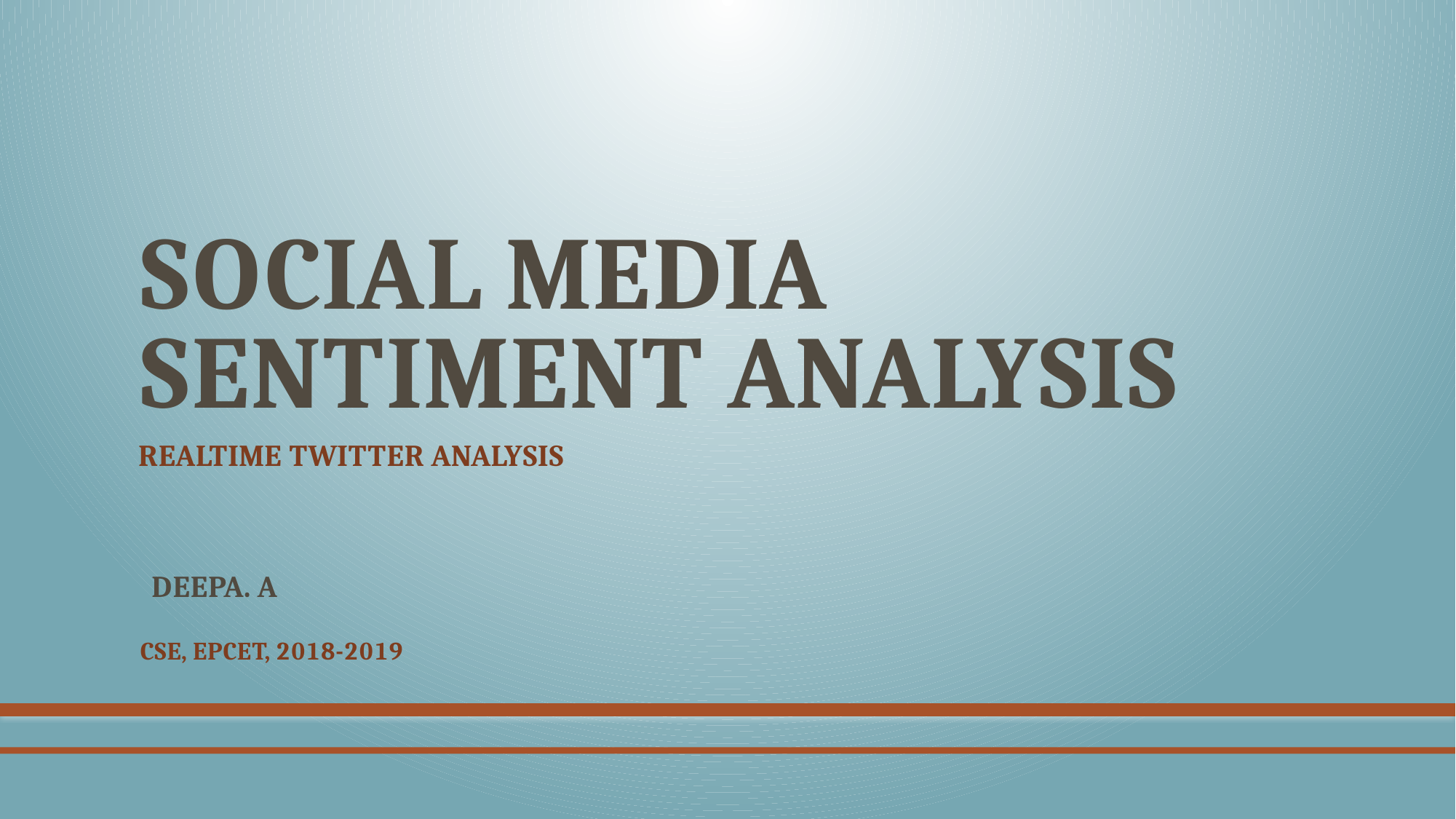

# Social MEDIA SENTIMENT ANALYSIS
REALTIME TWITTER ANALYSIS
Deepa. A

CSE, EPCET, 2018-2019